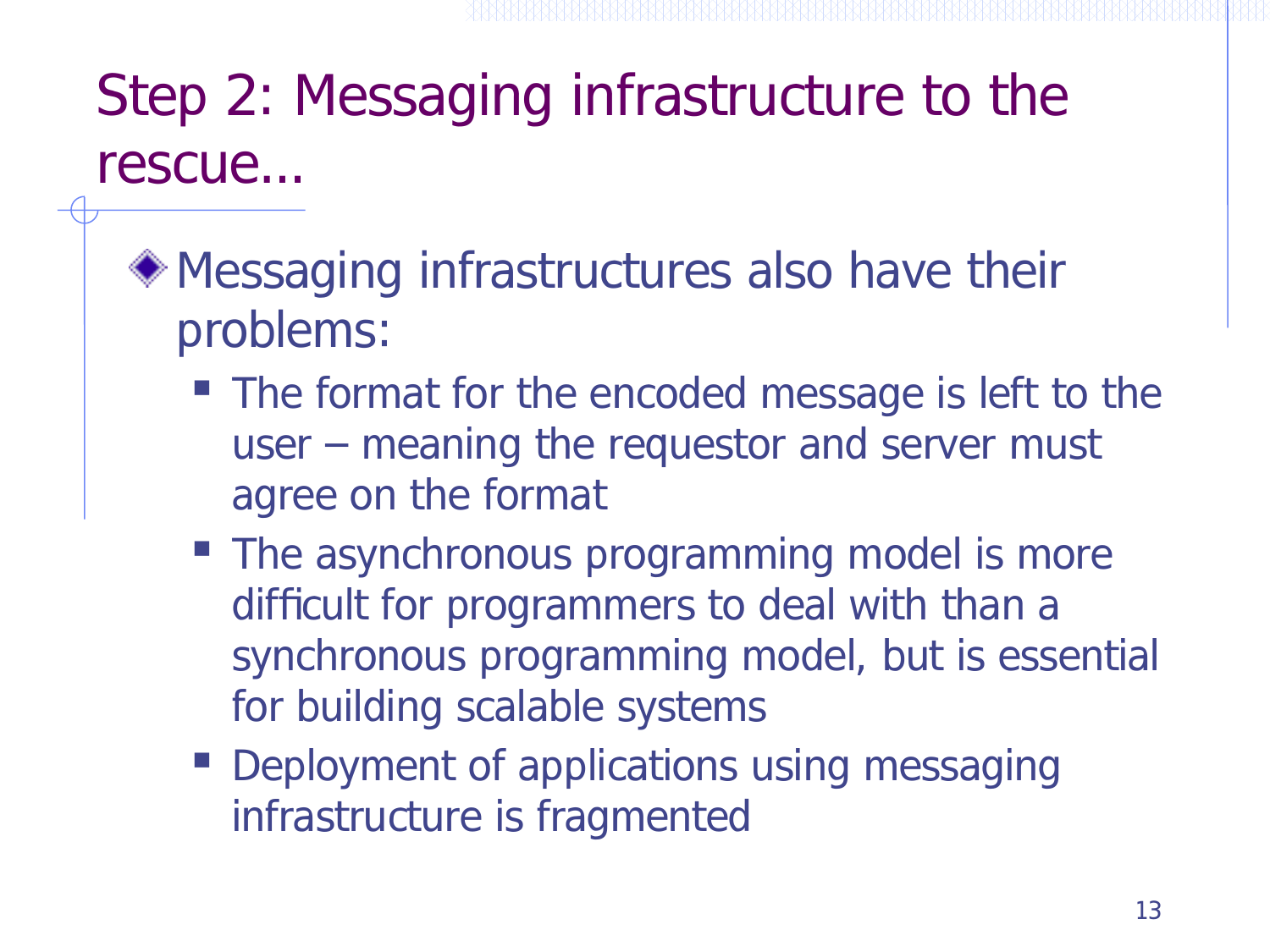

# Step 2: Messaging infrastructure to the rescue…
Messaging infrastructures also have their problems:
The format for the encoded message is left to the user – meaning the requestor and server must agree on the format
The asynchronous programming model is more difficult for programmers to deal with than a synchronous programming model, but is essential for building scalable systems
Deployment of applications using messaging infrastructure is fragmented
13